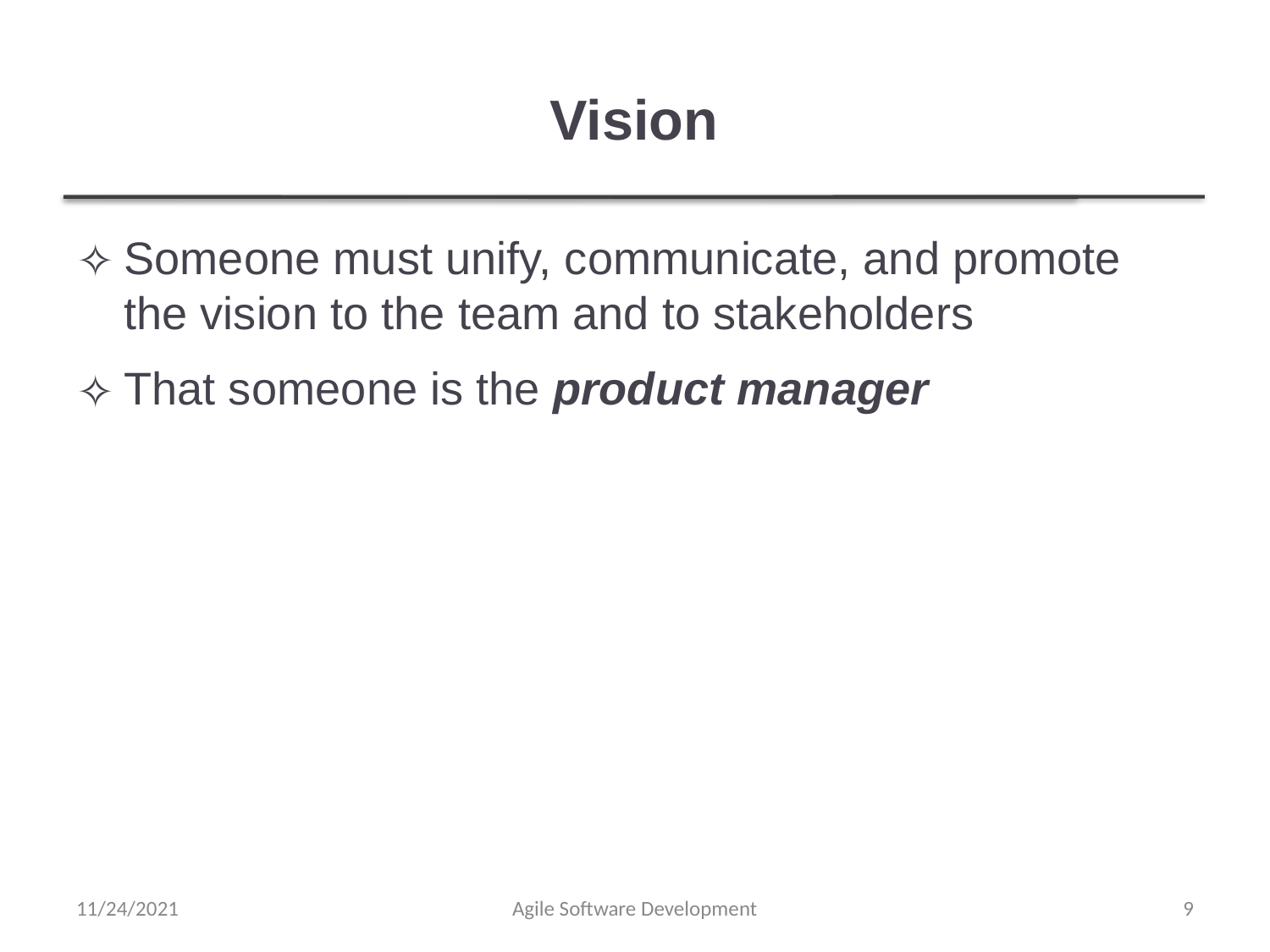

# Vision
Someone must unify, communicate, and promote the vision to the team and to stakeholders
That someone is the product manager
11/24/2021
Agile Software Development
9